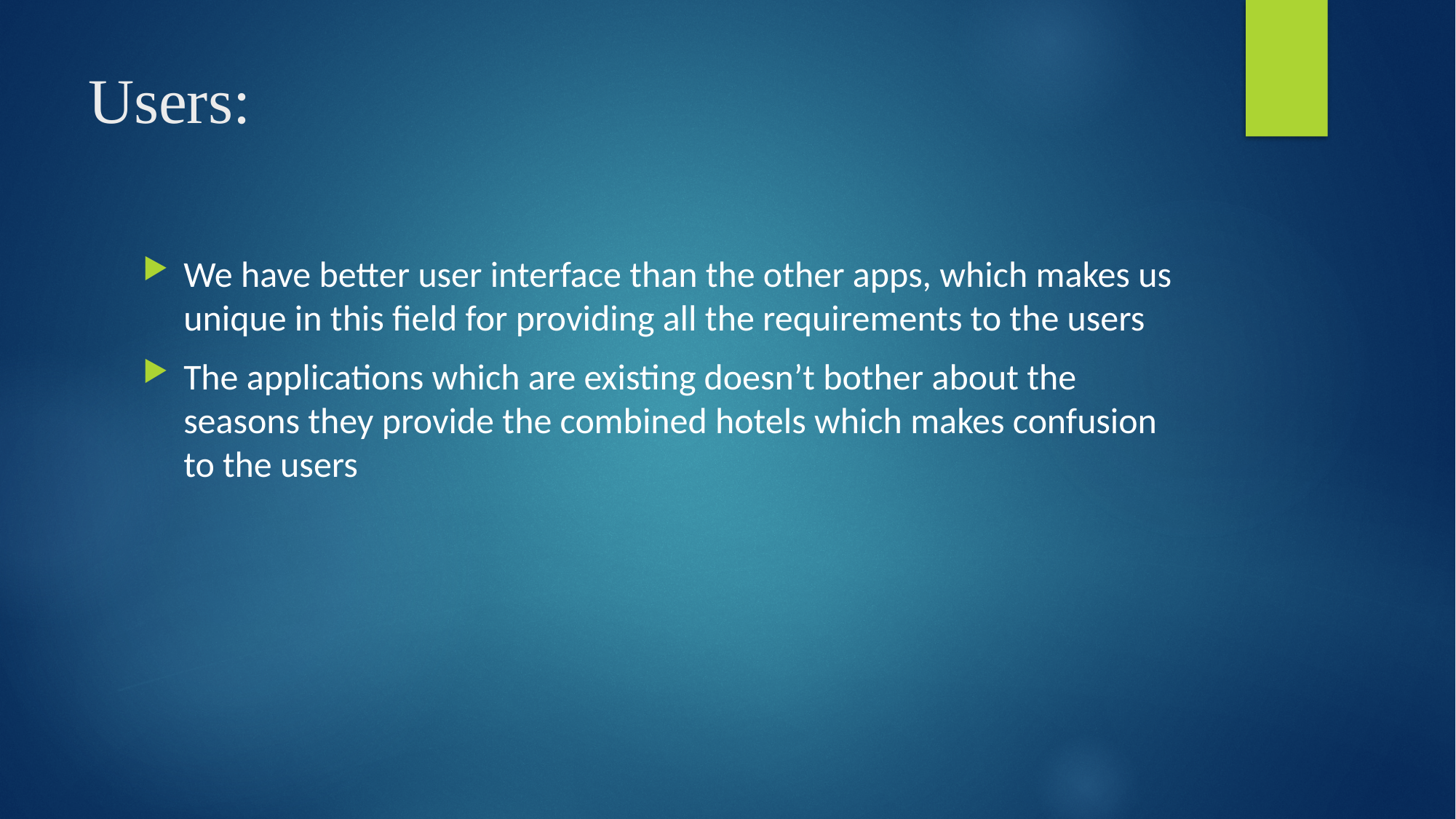

# Users:
We have better user interface than the other apps, which makes us unique in this field for providing all the requirements to the users
The applications which are existing doesn’t bother about the seasons they provide the combined hotels which makes confusion to the users